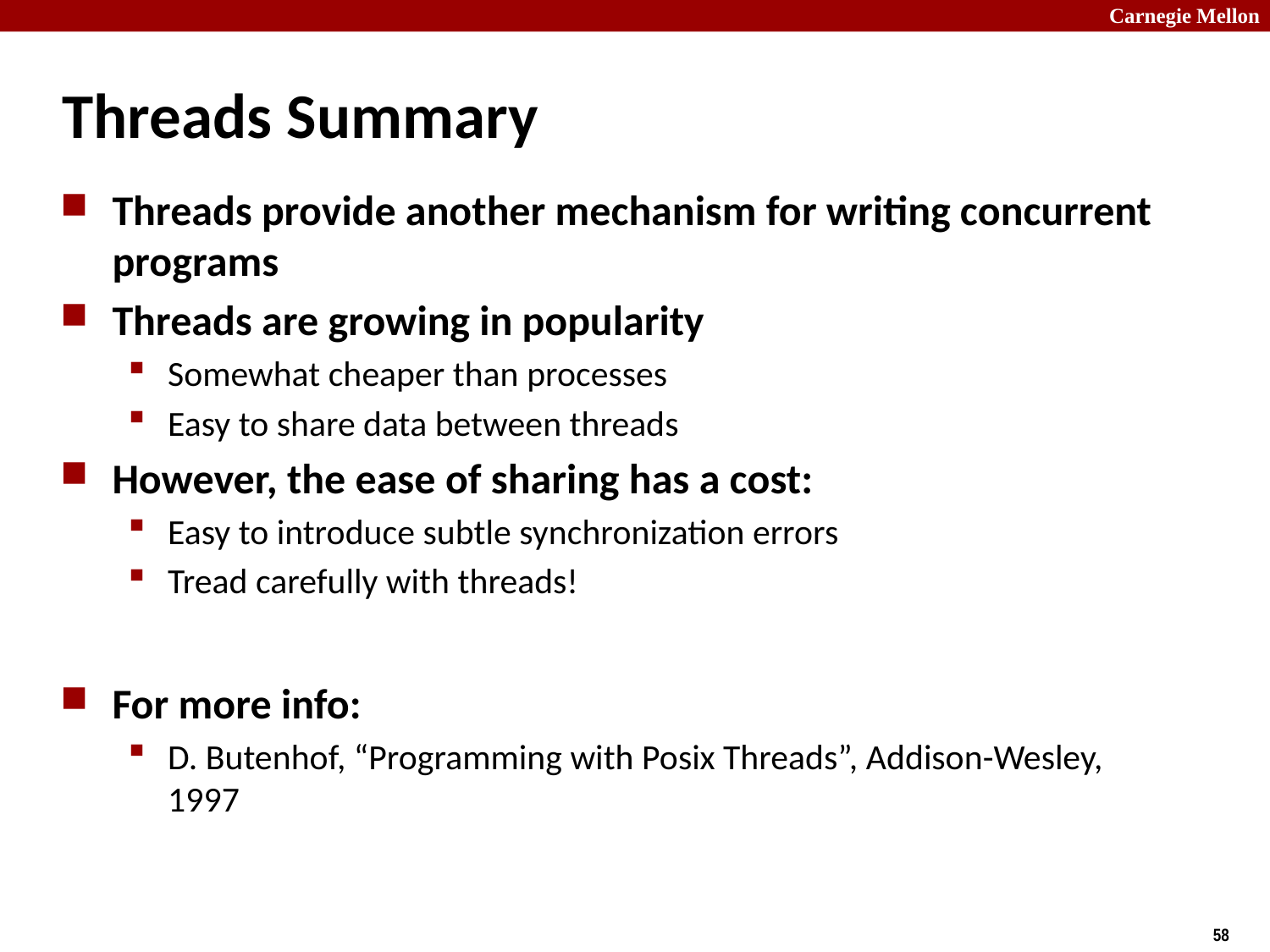

# Threads Summary
Threads provide another mechanism for writing concurrent programs
Threads are growing in popularity
Somewhat cheaper than processes
Easy to share data between threads
However, the ease of sharing has a cost:
Easy to introduce subtle synchronization errors
Tread carefully with threads!

For more info:
D. Butenhof, “Programming with Posix Threads”, Addison-Wesley, 1997